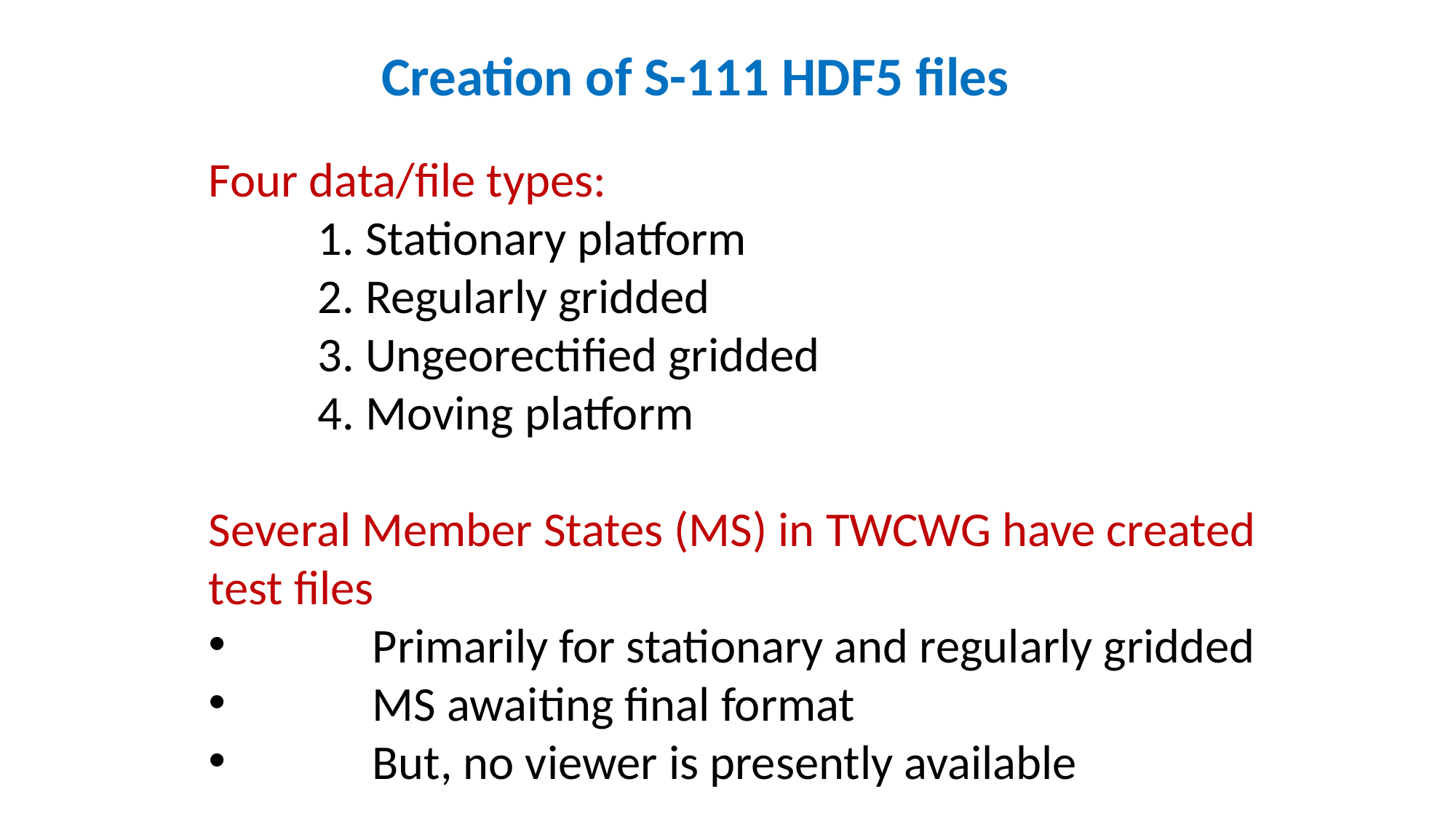

# Creation of S-111 HDF5 files
Four data/file types:
	1. Stationary platform
	2. Regularly gridded
	3. Ungeorectified gridded
	4. Moving platform

Several Member States (MS) in TWCWG have created test files
	Primarily for stationary and regularly gridded
	MS awaiting final format
	But, no viewer is presently available